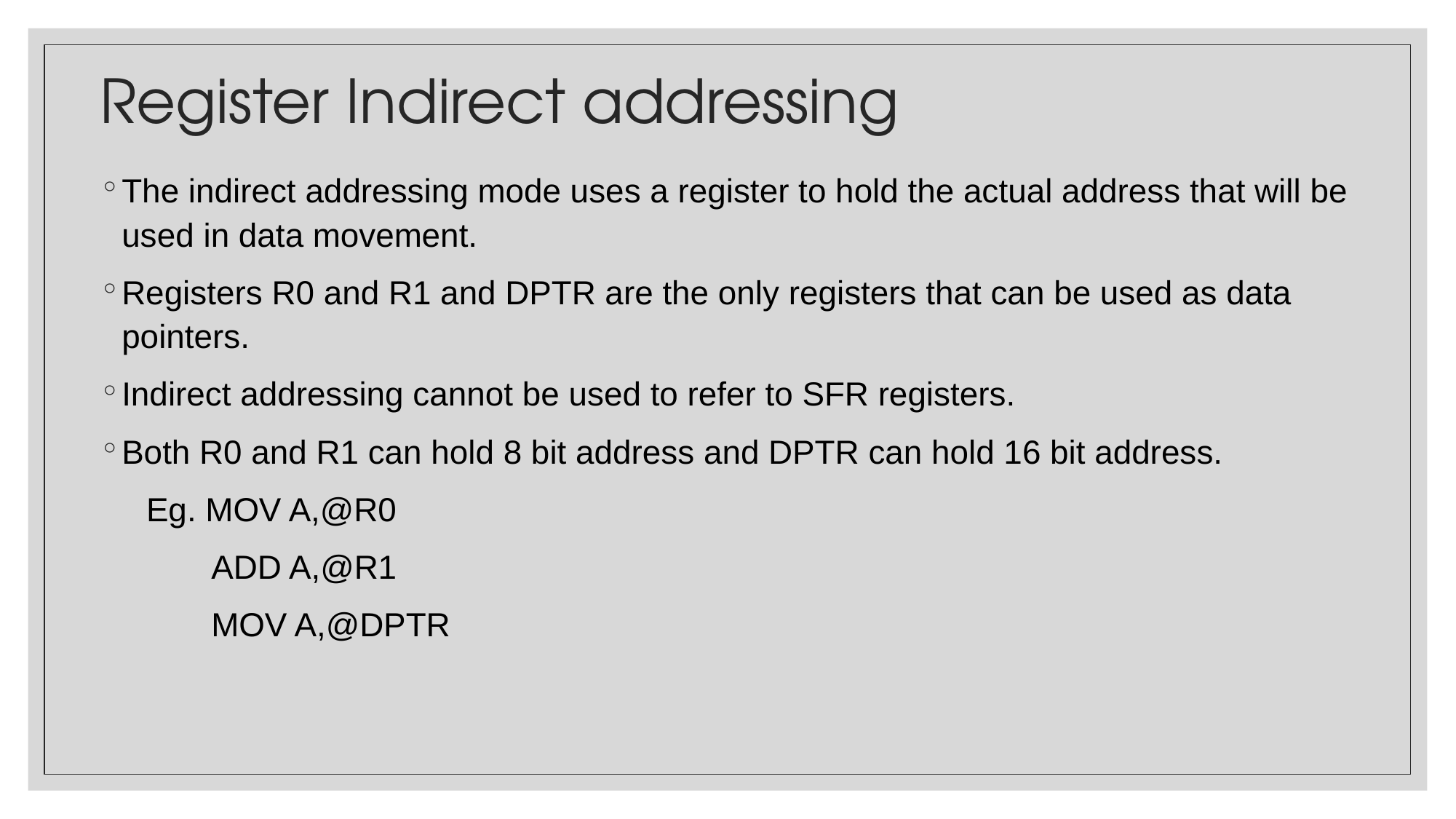

# Register Indirect addressing
The indirect addressing mode uses a register to hold the actual address that will be used in data movement.
Registers R0 and R1 and DPTR are the only registers that can be used as data pointers.
Indirect addressing cannot be used to refer to SFR registers.
Both R0 and R1 can hold 8 bit address and DPTR can hold 16 bit address.
     Eg. MOV A,@R0
            ADD A,@R1
            MOV A,@DPTR